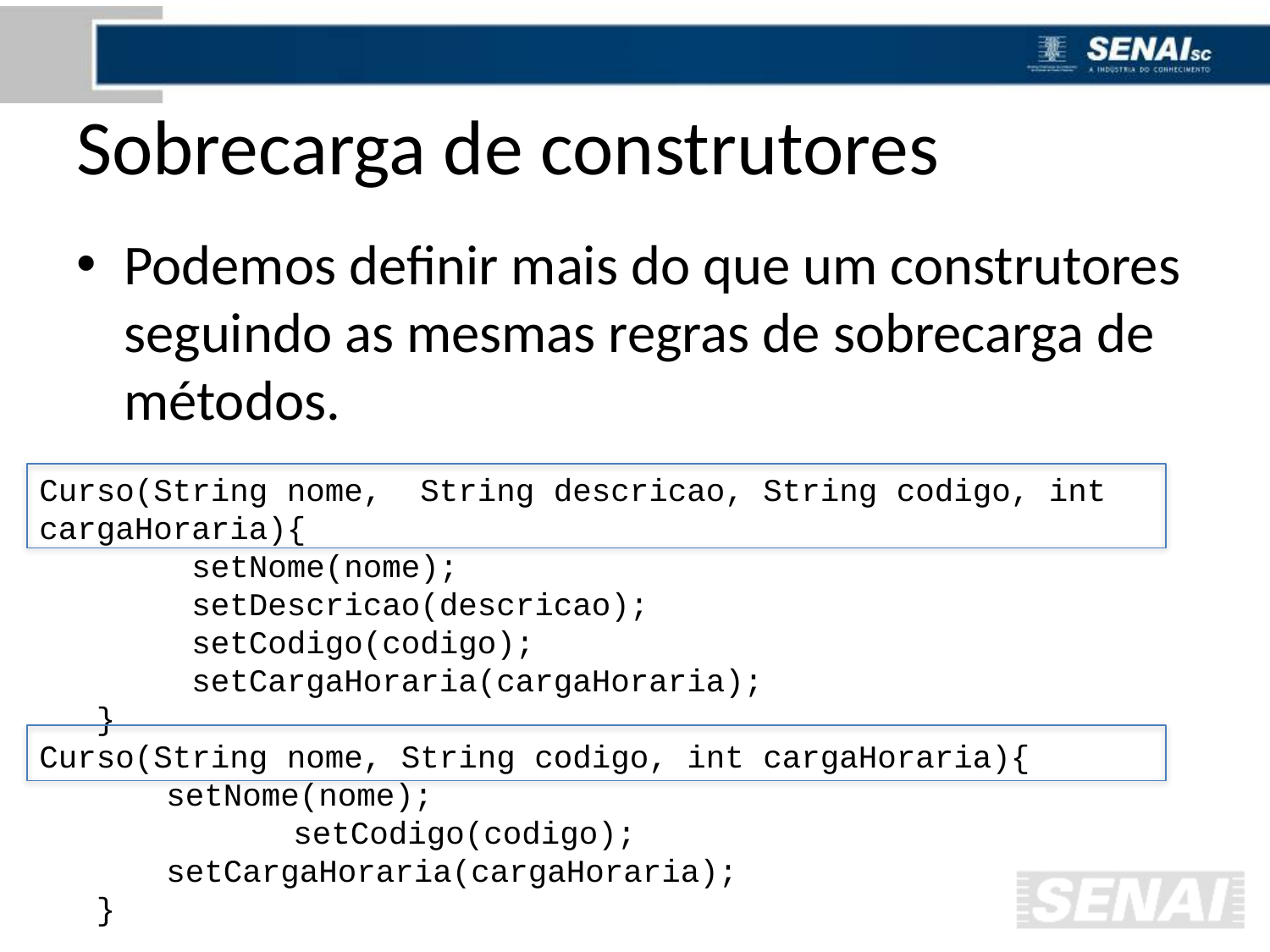

# Sobrecarga de construtores
Podemos definir mais do que um construtores seguindo as mesmas regras de sobrecarga de métodos.
Curso(String nome,  String descricao, String codigo, int cargaHoraria){
        setNome(nome);
        setDescricao(descricao);
        setCodigo(codigo);
        setCargaHoraria(cargaHoraria);
   }
Curso(String nome, String codigo, int cargaHoraria){
      	setNome(nome);
		setCodigo(codigo);
      	setCargaHoraria(cargaHoraria);
   }